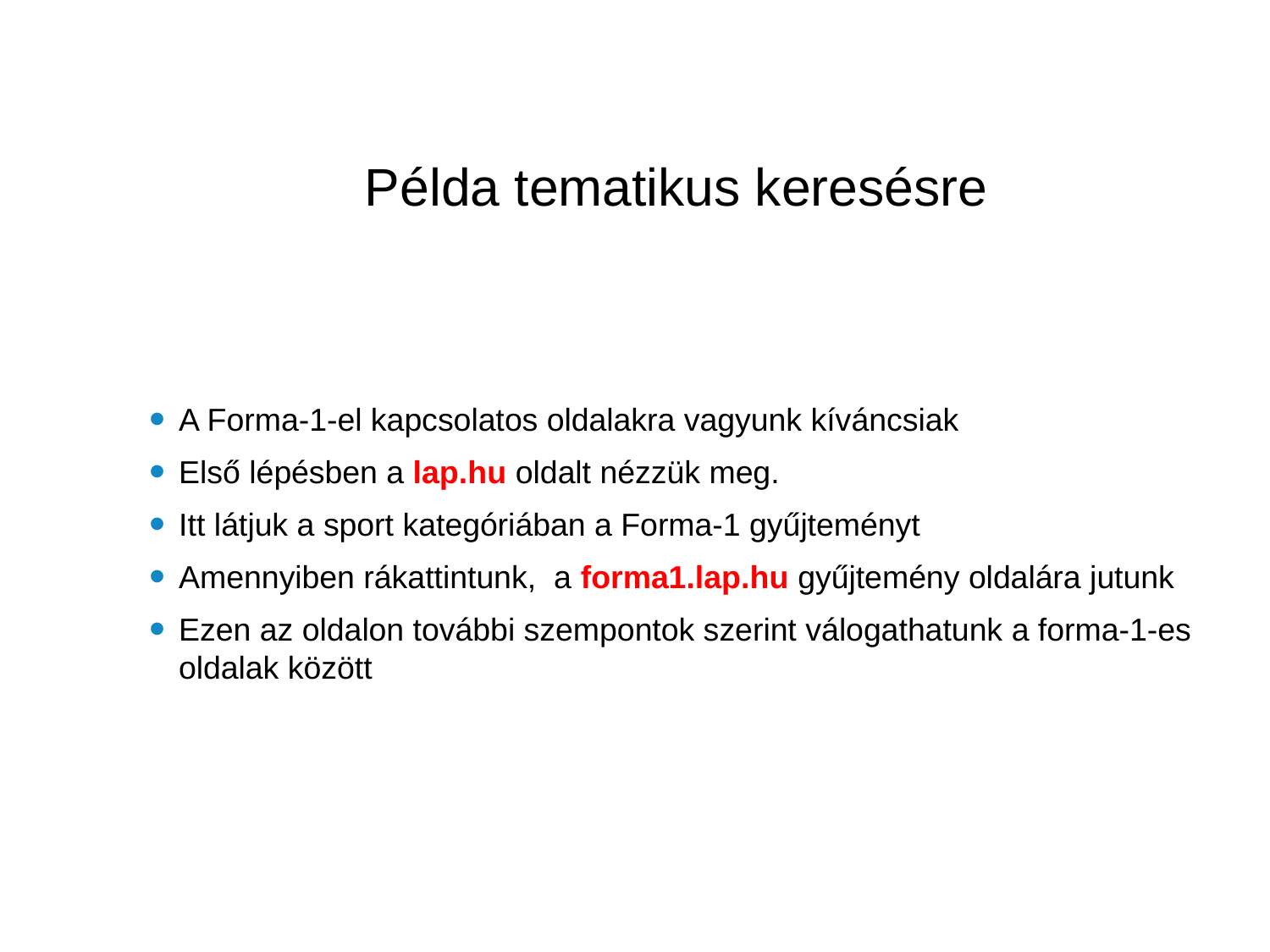

# Példa tematikus keresésre
A Forma-1-el kapcsolatos oldalakra vagyunk kíváncsiak
Első lépésben a lap.hu oldalt nézzük meg.
Itt látjuk a sport kategóriában a Forma-1 gyűjteményt
Amennyiben rákattintunk,  a forma1.lap.hu gyűjtemény oldalára jutunk
Ezen az oldalon további szempontok szerint válogathatunk a forma-1-es oldalak között